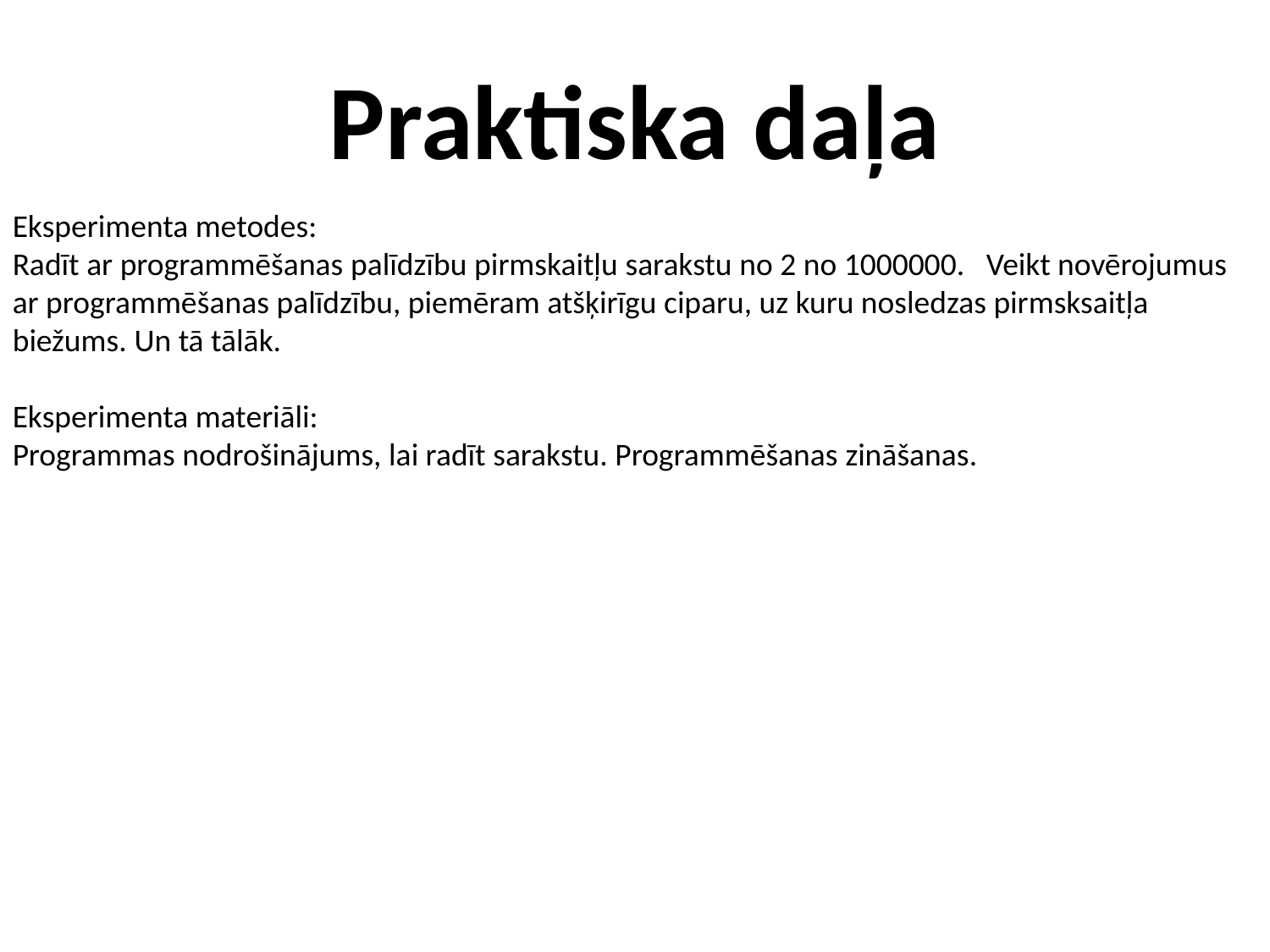

# Praktiska daļa
Eksperimenta metodes: Radīt ar programmēšanas palīdzību pirmskaitļu sarakstu no 2 no 1000000.   Veikt novērojumus  ar programmēšanas palīdzību, piemēram atšķirīgu ciparu, uz kuru nosledzas pirmsksaitļa biežums. Un tā tālāk.
Eksperimenta materiāli: Programmas nodrošinājums, lai radīt sarakstu. Programmēšanas zināšanas.